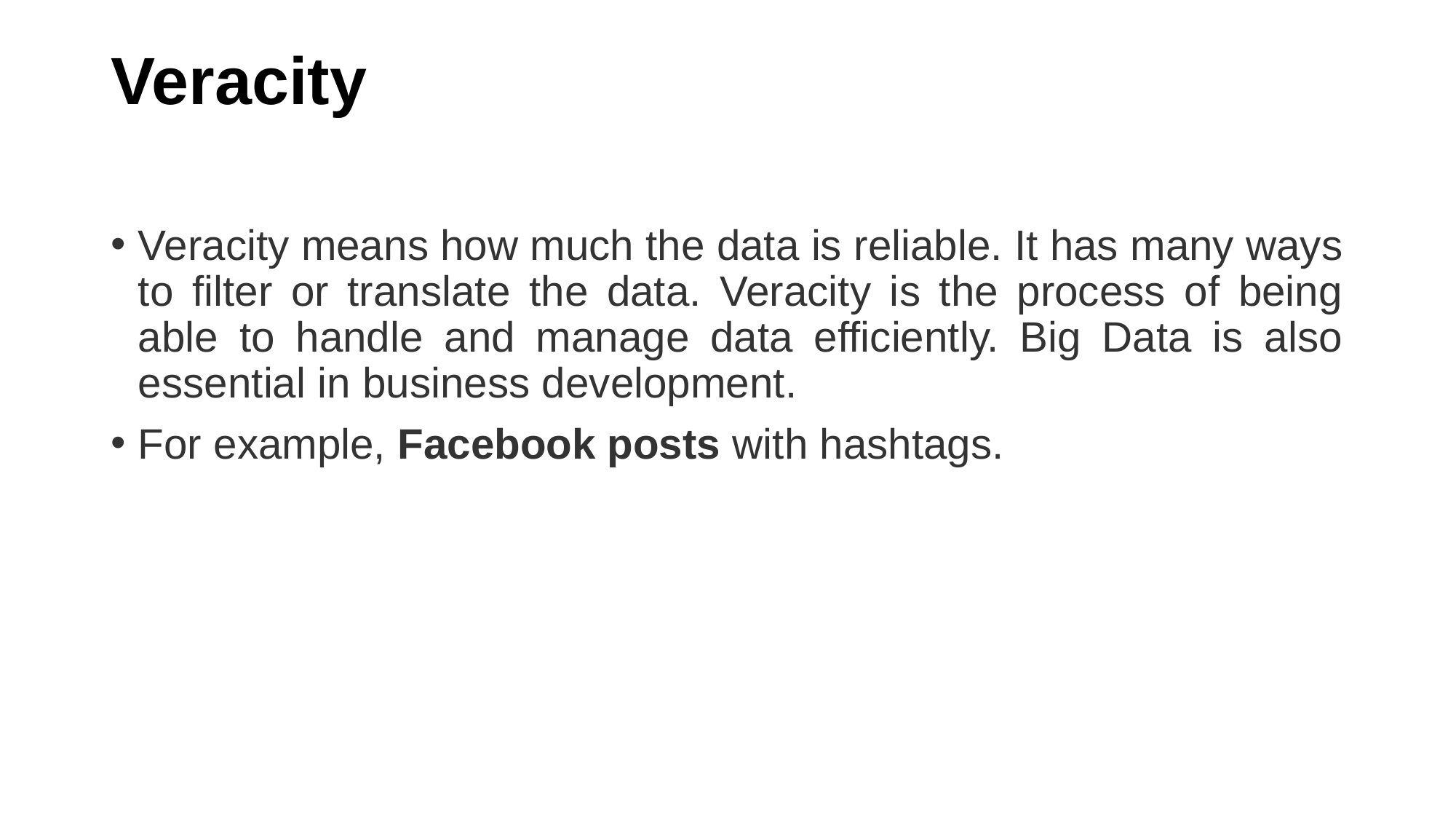

# Veracity
Veracity means how much the data is reliable. It has many ways to filter or translate the data. Veracity is the process of being able to handle and manage data efficiently. Big Data is also essential in business development.
For example, Facebook posts with hashtags.